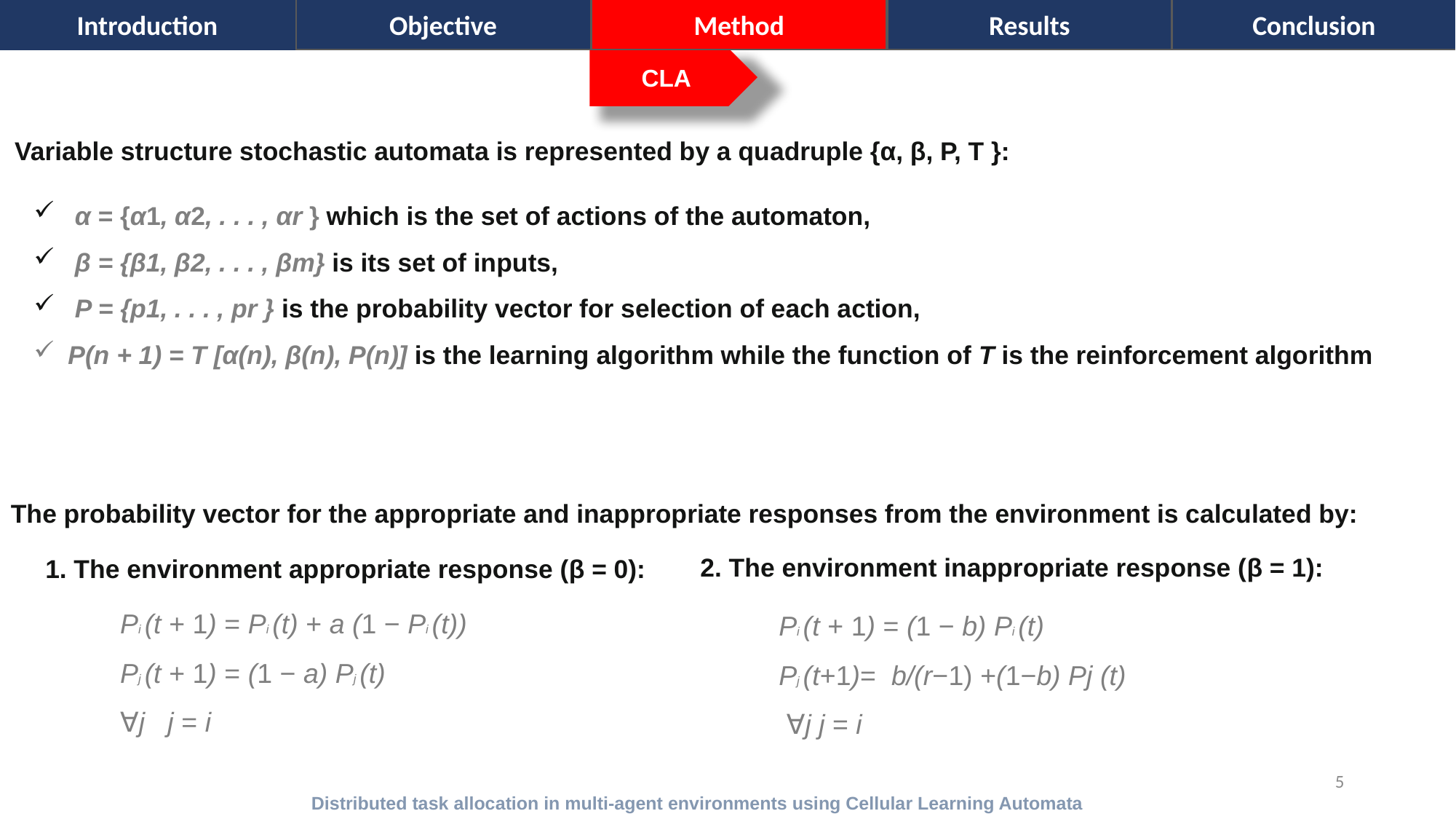

Objective
Method
Results
Conclusion
Introduction
CLA
Variable structure stochastic automata is represented by a quadruple {α, β, P, T }:
 α = {α1, α2, . . . , αr } which is the set of actions of the automaton,
 β = {β1, β2, . . . , βm} is its set of inputs,
 P = {p1, . . . , pr } is the probability vector for selection of each action,
P(n + 1) = T [α(n), β(n), P(n)] is the learning algorithm while the function of T is the reinforcement algorithm
The probability vector for the appropriate and inappropriate responses from the environment is calculated by:
2. The environment inappropriate response (β = 1):
1. The environment appropriate response (β = 0):
Pi (t + 1) = Pi (t) + a (1 − Pi (t))
Pj (t + 1) = (1 − a) Pj (t)
∀j   j = i
Pi (t + 1) = (1 − b) Pi (t)
Pj (t+1)=  b/(r−1) +(1−b) Pj (t)
 ∀j j = i
5
Distributed task allocation in multi-agent environments using Cellular Learning Automata